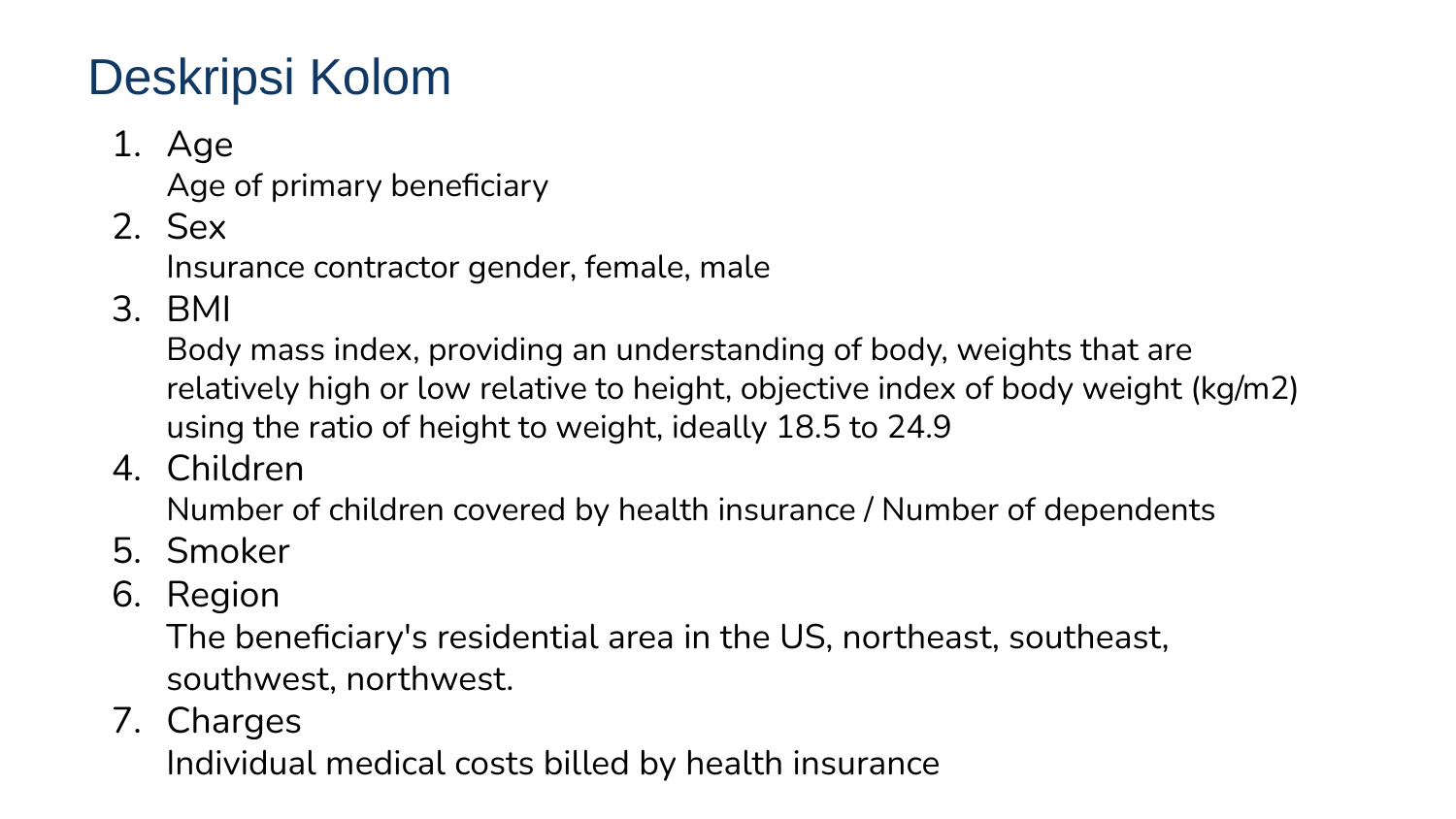

Deskripsi Kolom
Age
Age of primary beneficiary
Sex
Insurance contractor gender, female, male
BMI
Body mass index, providing an understanding of body, weights that are relatively high or low relative to height, objective index of body weight (kg/m2) using the ratio of height to weight, ideally 18.5 to 24.9
Children
Number of children covered by health insurance / Number of dependents
Smoker
Region
The beneficiary's residential area in the US, northeast, southeast, southwest, northwest.
Charges
Individual medical costs billed by health insurance